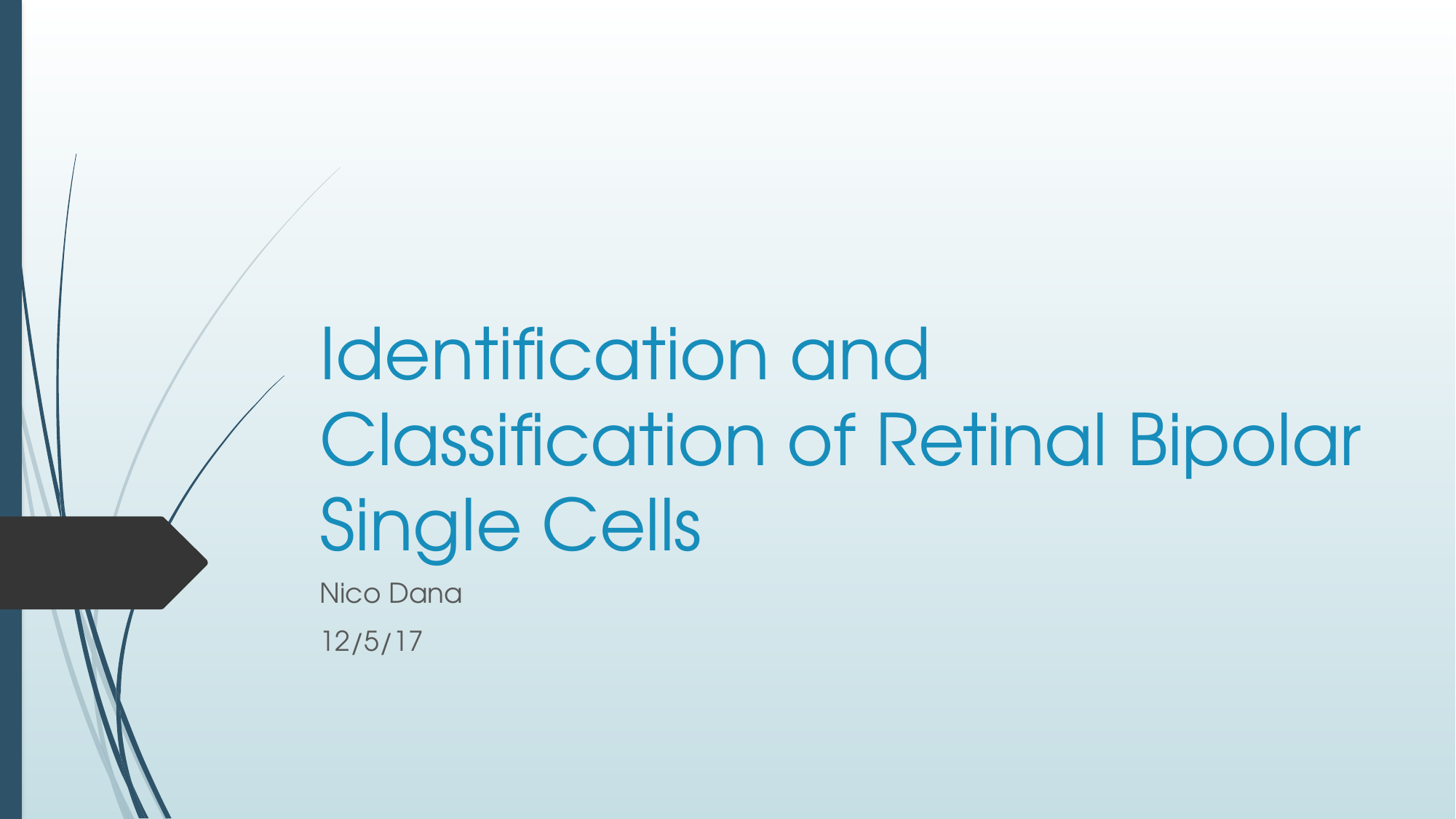

# Identification and Classification of Retinal Bipolar Single Cells
Nico Dana
12/5/17